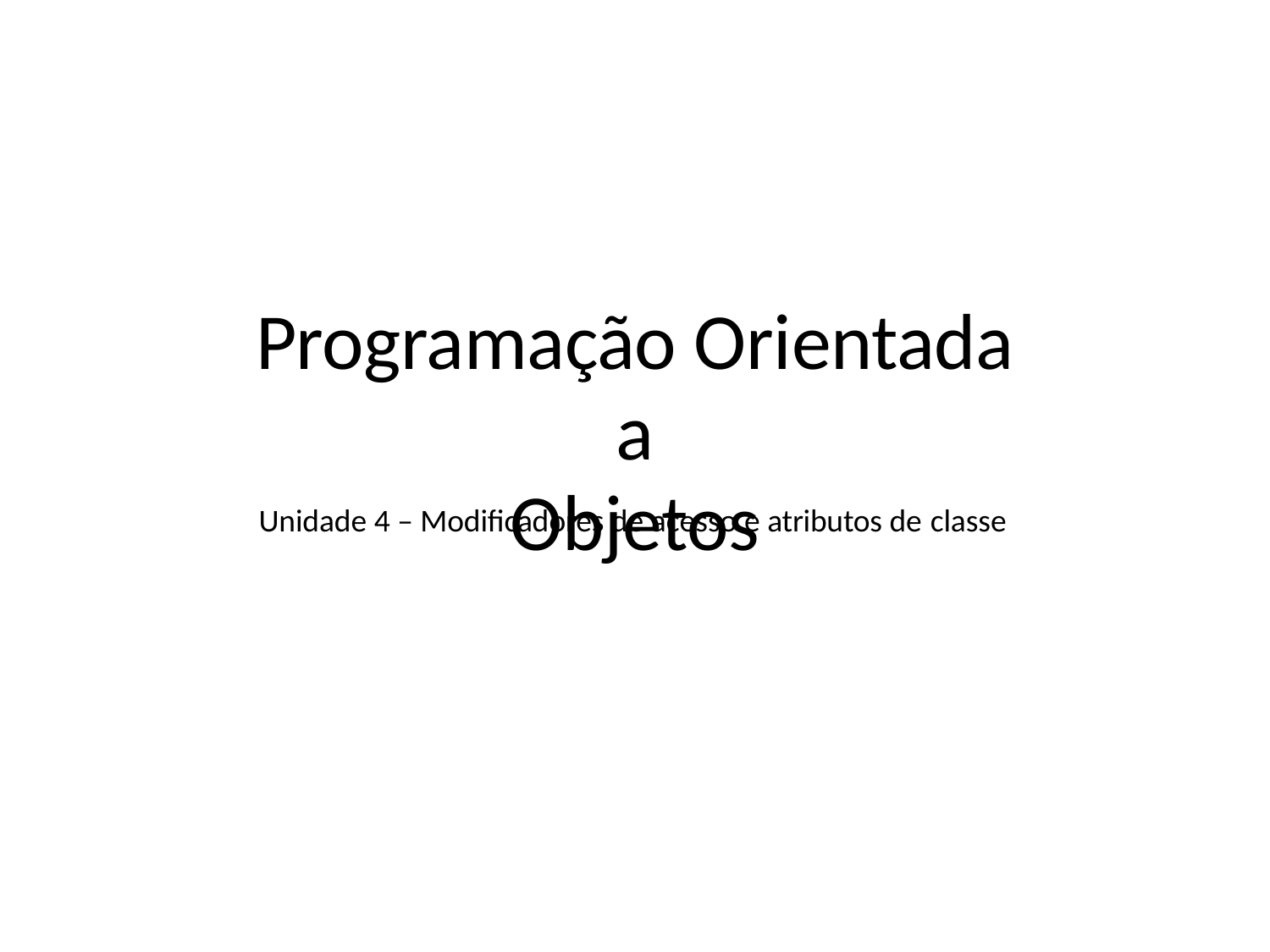

# Programação Orientada a
Objetos
Unidade 4 – Modificadores de acesso e atributos de classe